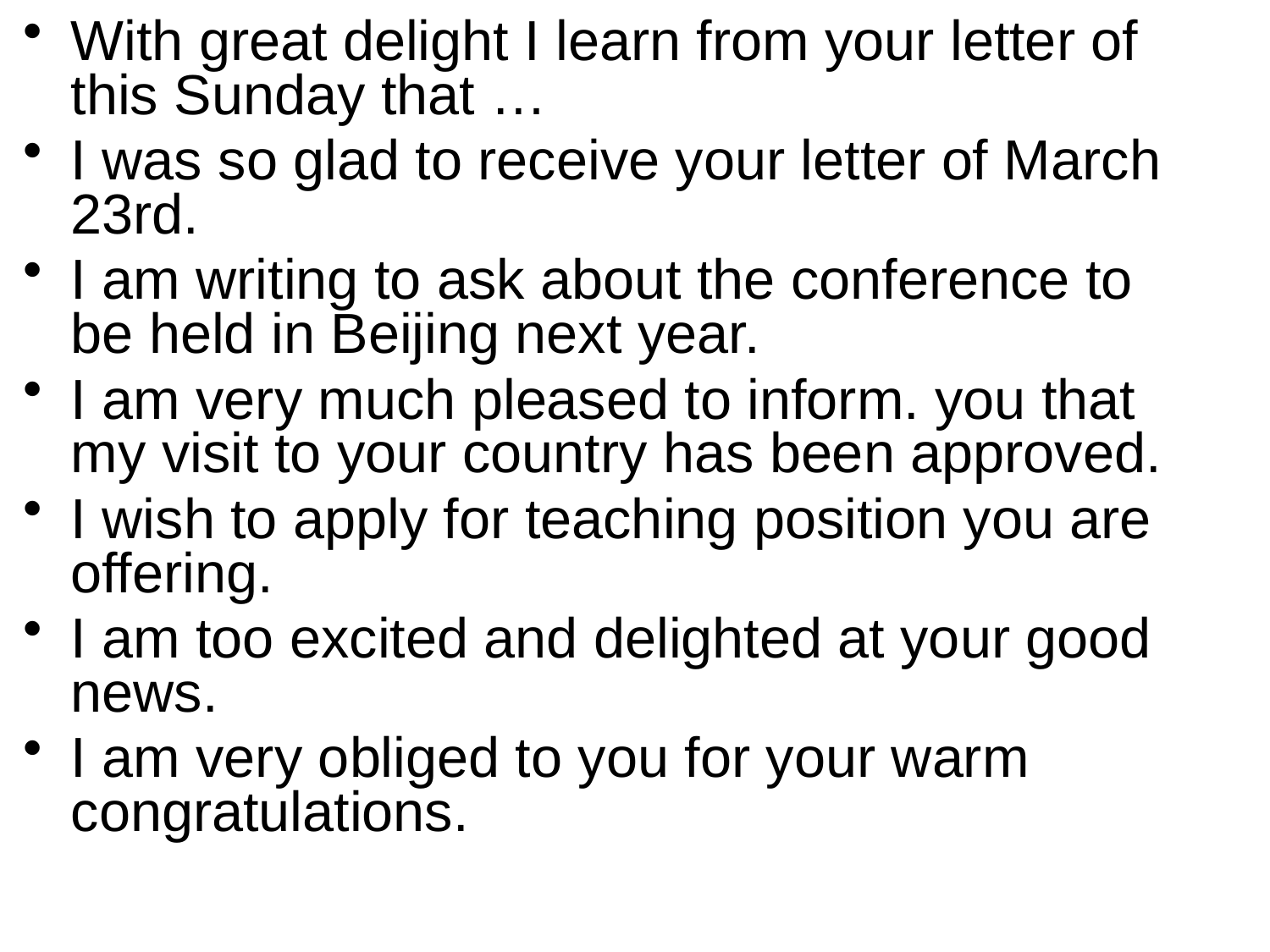

With great delight I learn from your letter of this Sunday that …
I was so glad to receive your letter of March 23rd.
I am writing to ask about the conference to be held in Beijing next year.
I am very much pleased to inform. you that my visit to your country has been approved.
I wish to apply for teaching position you are offering.
I am too excited and delighted at your good news.
I am very obliged to you for your warm congratulations.